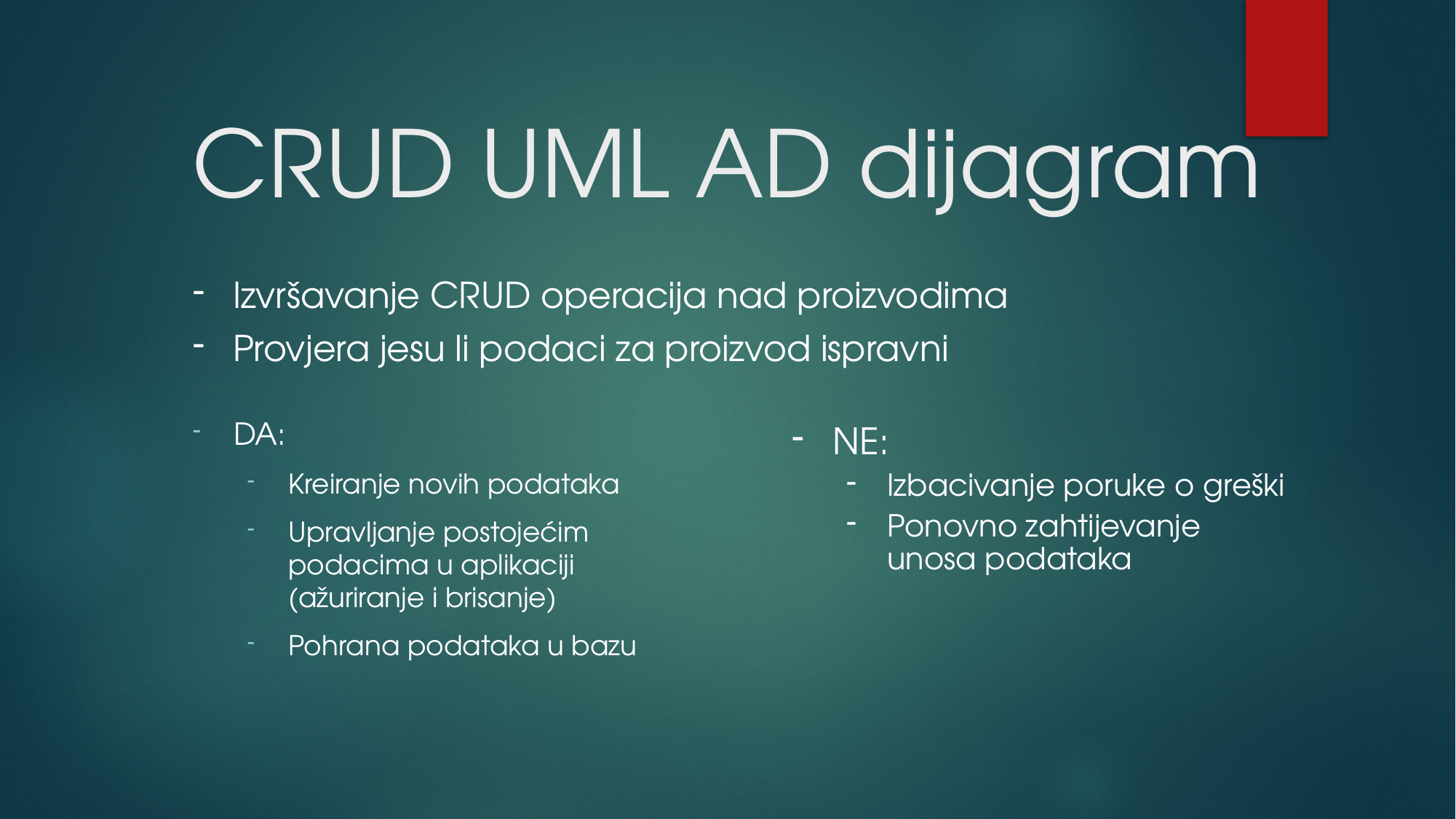

# CRUD UML AD dijagram
Izvršavanje CRUD operacija nad proizvodima
Provjera jesu li podaci za proizvod ispravni
DA:
Kreiranje novih podataka
Upravljanje postojećim podacima u aplikaciji (ažuriranje i brisanje)
Pohrana podataka u bazu
NE:
Izbacivanje poruke o greški
Ponovno zahtijevanje unosa podataka